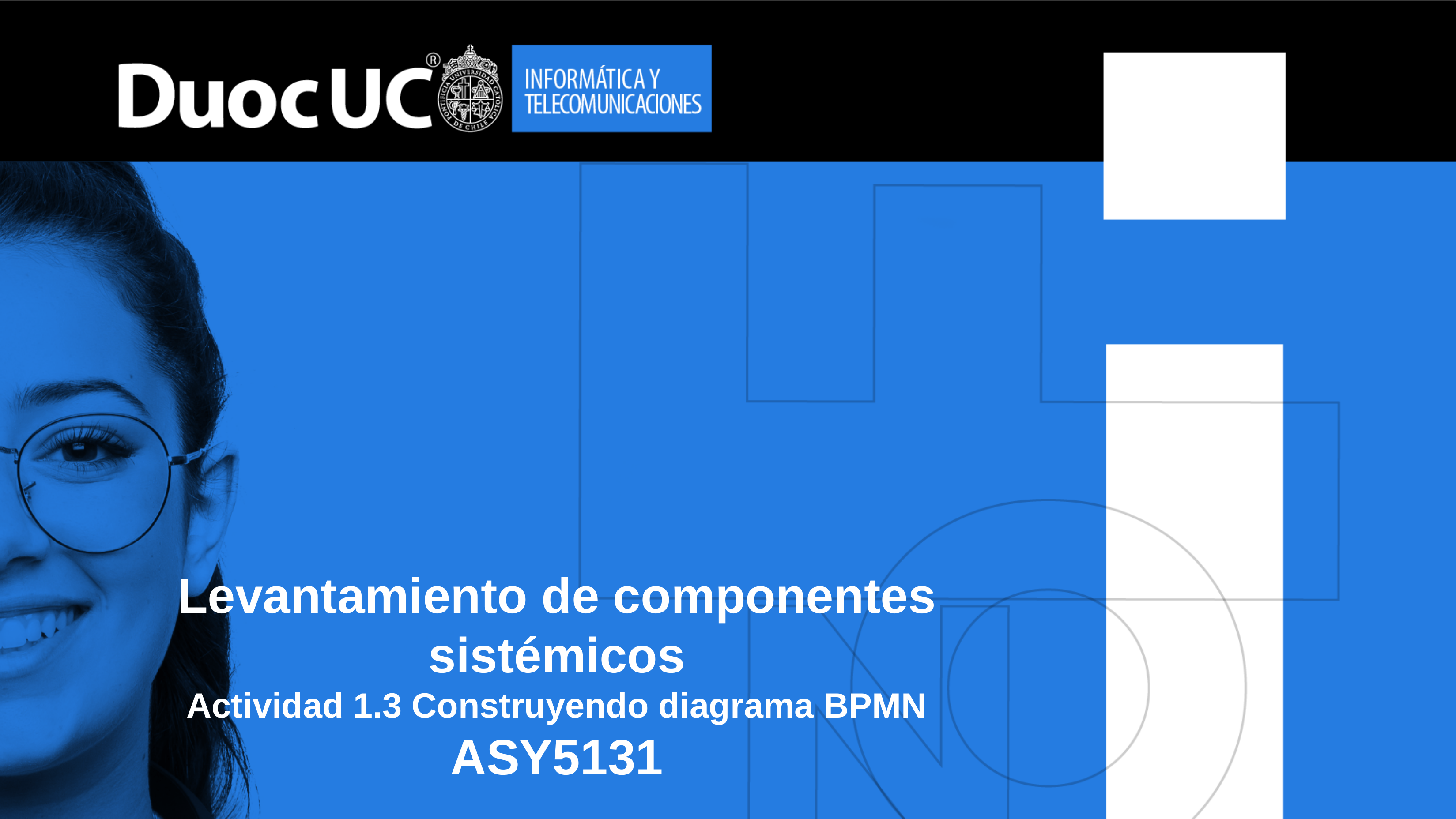

# Levantamiento de componentes sistémicos Actividad 1.3 Construyendo diagrama BPMN ASY5131